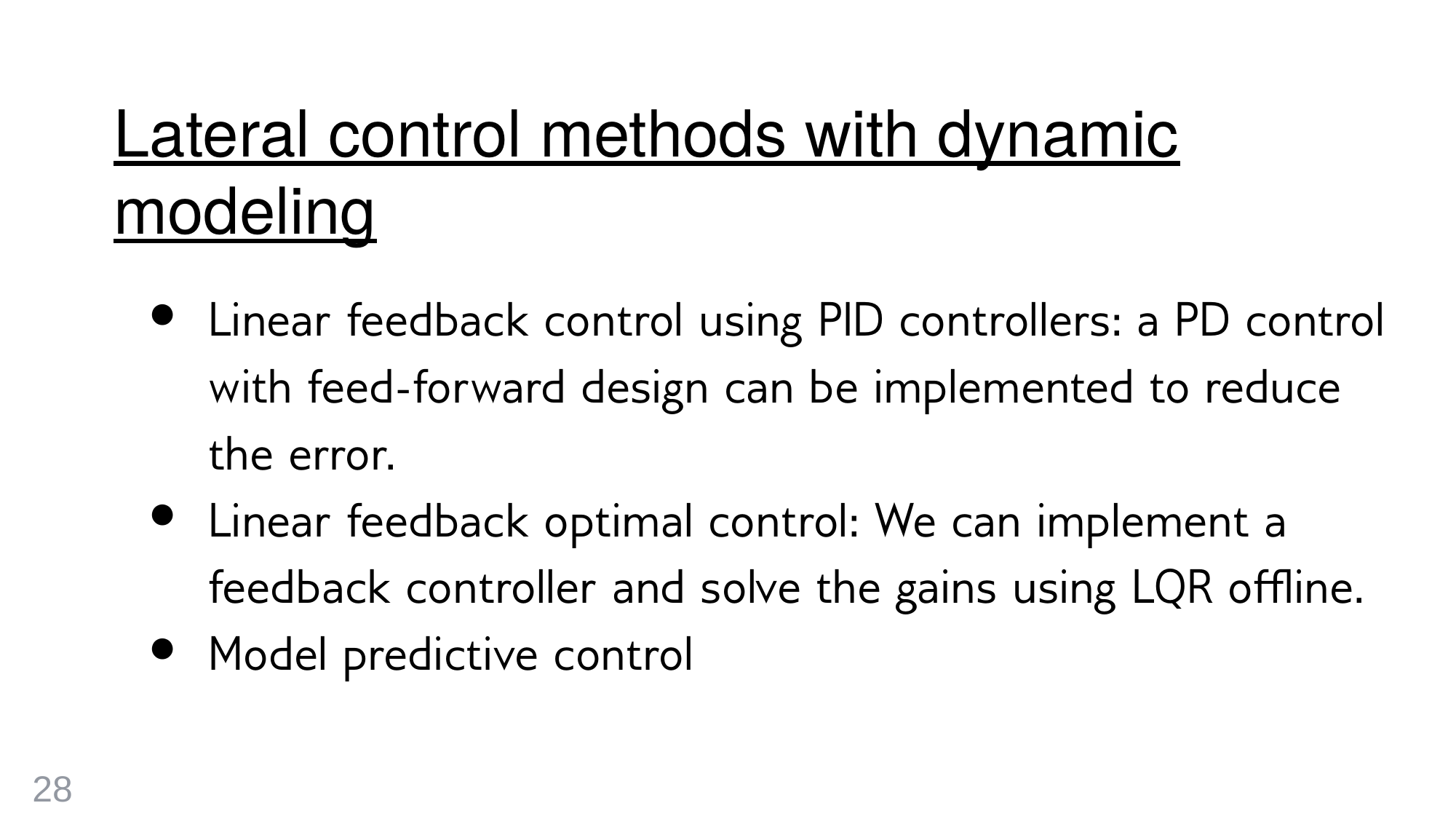

# Lateral control methods with dynamic modeling
Linear feedback control using PID controllers: a PD control with feed-forward design can be implemented to reduce the error.
Linear feedback optimal control: We can implement a feedback controller and solve the gains using LQR offline.
Model predictive control
28